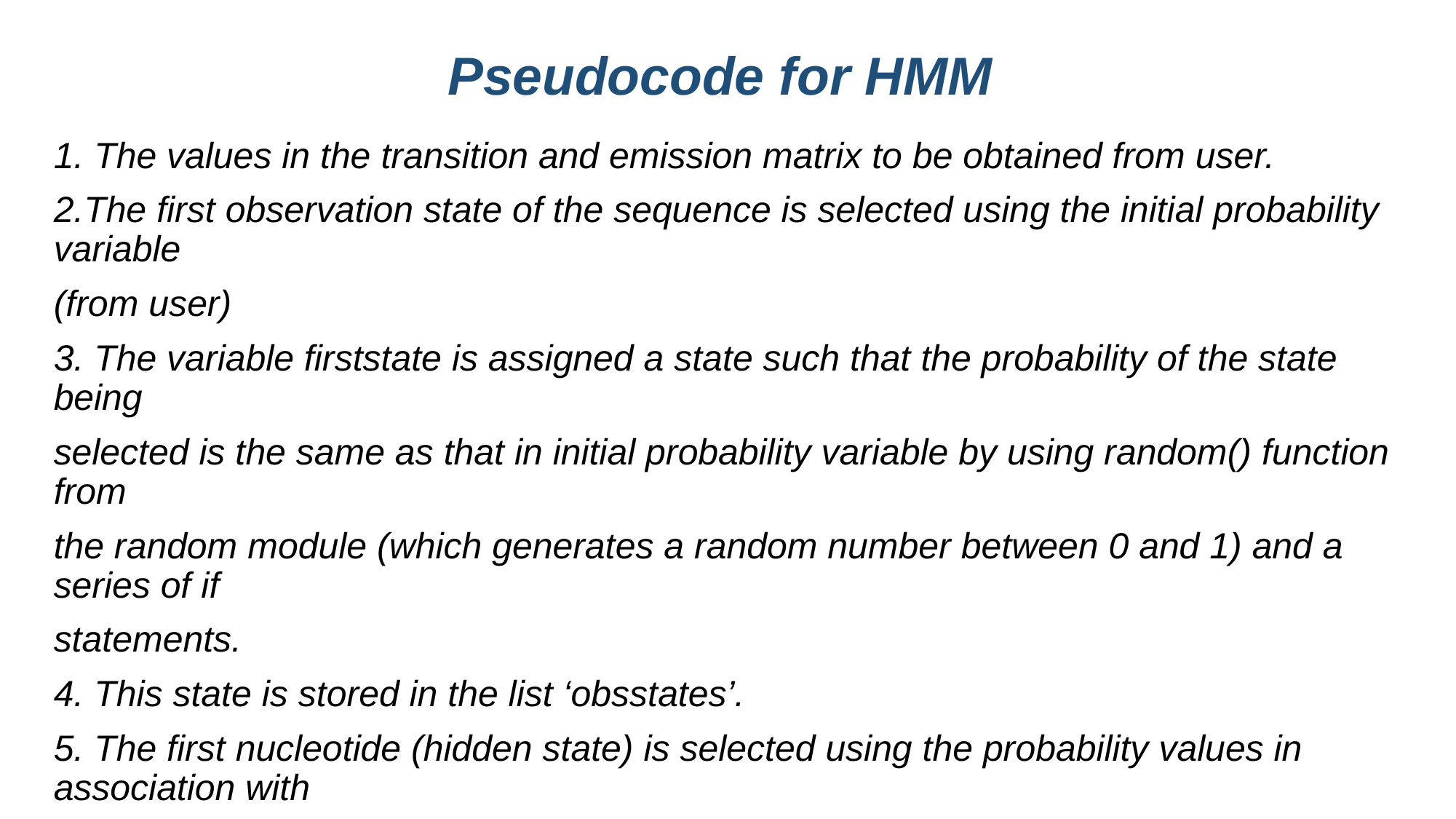

# Pseudocode for HMM
1. The values in the transition and emission matrix to be obtained from user.
2.The first observation state of the sequence is selected using the initial probability variable
(from user)
3. The variable firststate is assigned a state such that the probability of the state being
selected is the same as that in initial probability variable by using random() function from
the random module (which generates a random number between 0 and 1) and a series of if
statements.
4. This state is stored in the list ‘obsstates’.
5. The first nucleotide (hidden state) is selected using the probability values in association with
the state given by the user as emission matrix.